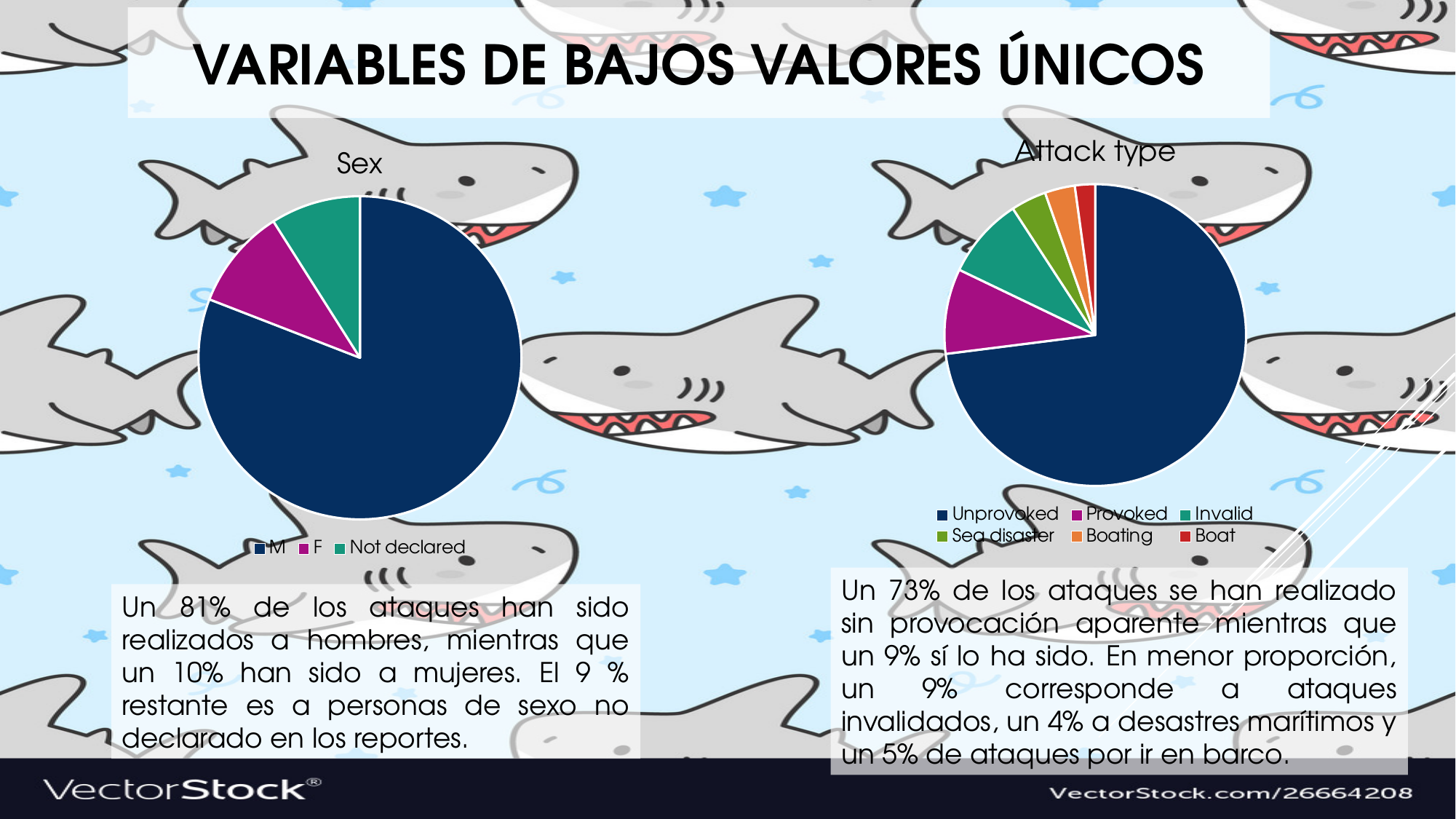

# VARIABLES DE BAJOS VALORES ÚNICOS

### Chart: Attack type

| Category | Attack |
|---|---|
| Unprovoked | 72.91 |
| Provoked | 9.11 |
| Invalid | 8.68 |
| Sea disaster | 3.79 |
| Boating | 3.22 |
| Boat | 2.17 |

### Chart: Sex

| Category | Sex |
|---|---|
| M | 80.89 |
| F | 10.11 |
| Not declared | 9.0 |
Un 73% de los ataques se han realizado sin provocación aparente mientras que un 9% sí lo ha sido. En menor proporción, un 9% corresponde a ataques invalidados, un 4% a desastres marítimos y un 5% de ataques por ir en barco.
Un 81% de los ataques han sido realizados a hombres, mientras que un 10% han sido a mujeres. El 9 % restante es a personas de sexo no declarado en los reportes.